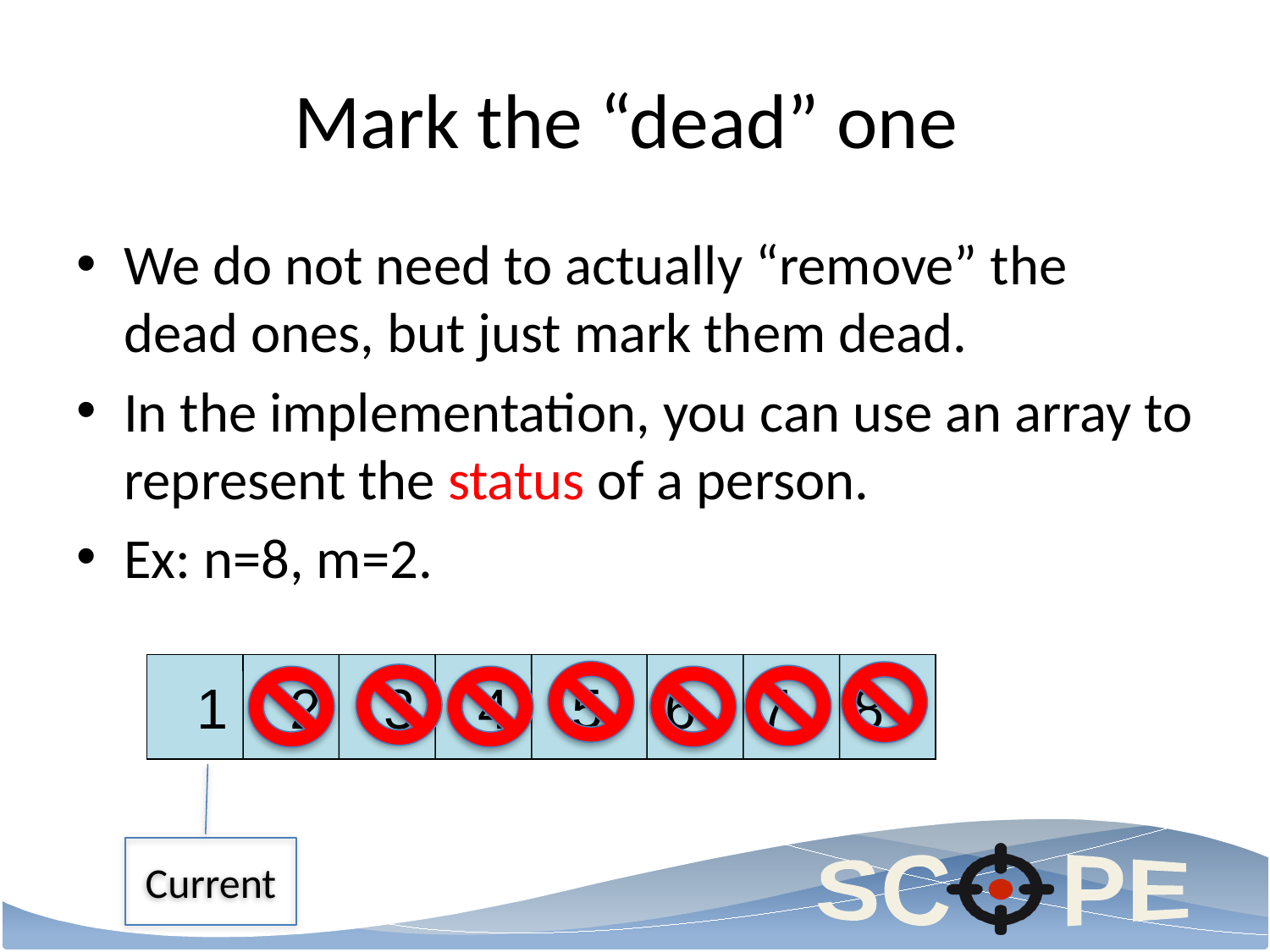

# Mark the “dead” one
We do not need to actually “remove” the dead ones, but just mark them dead.
In the implementation, you can use an array to represent the status of a person.
Ex: n=8, m=2.

1    2    3    4    5    6    7    8

Current